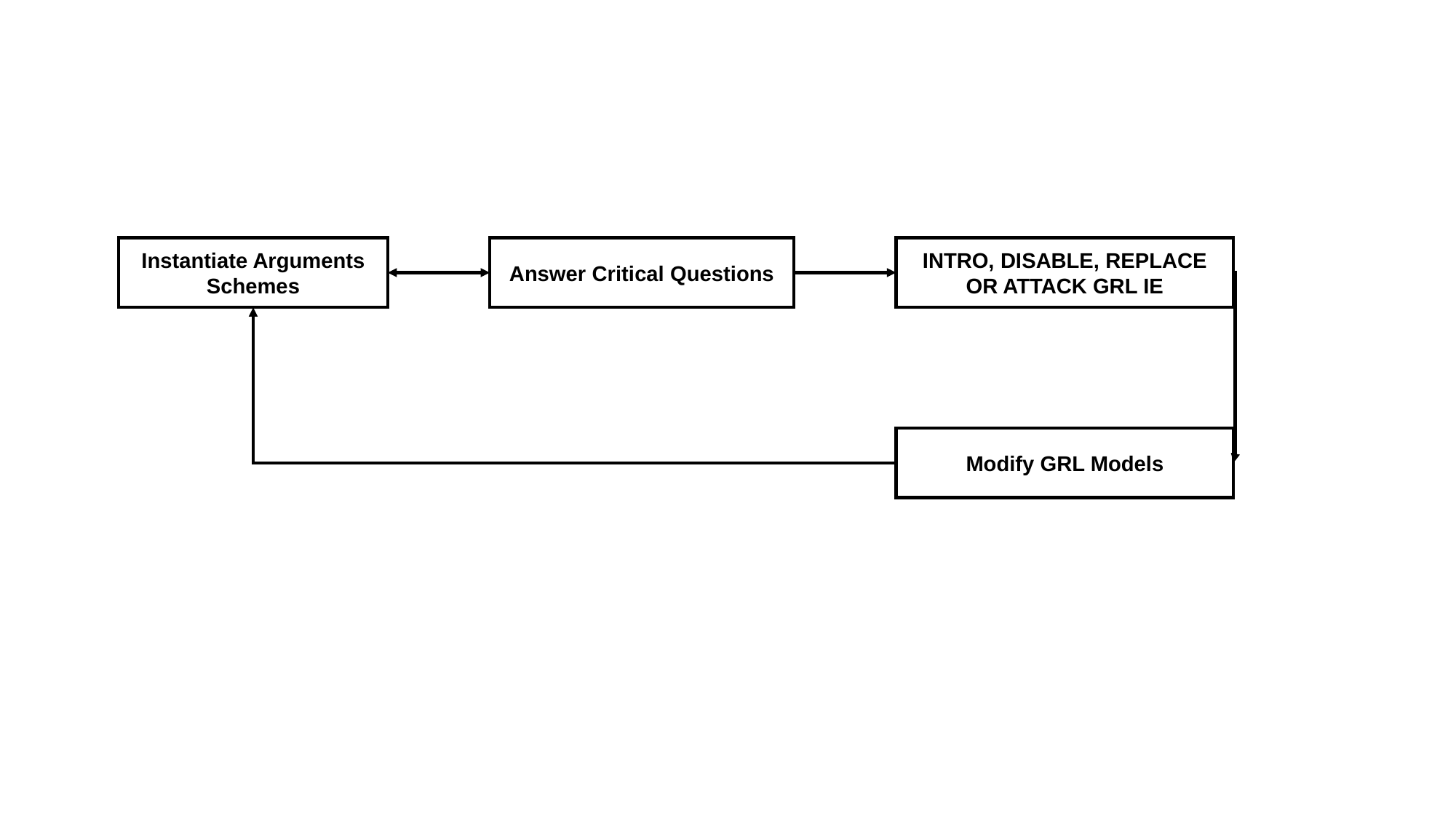

Instantiate Arguments Schemes

Answer Critical Questions

INTRO, DISABLE, REPLACE OR ATTACK GRL IE

Modify GRL Models